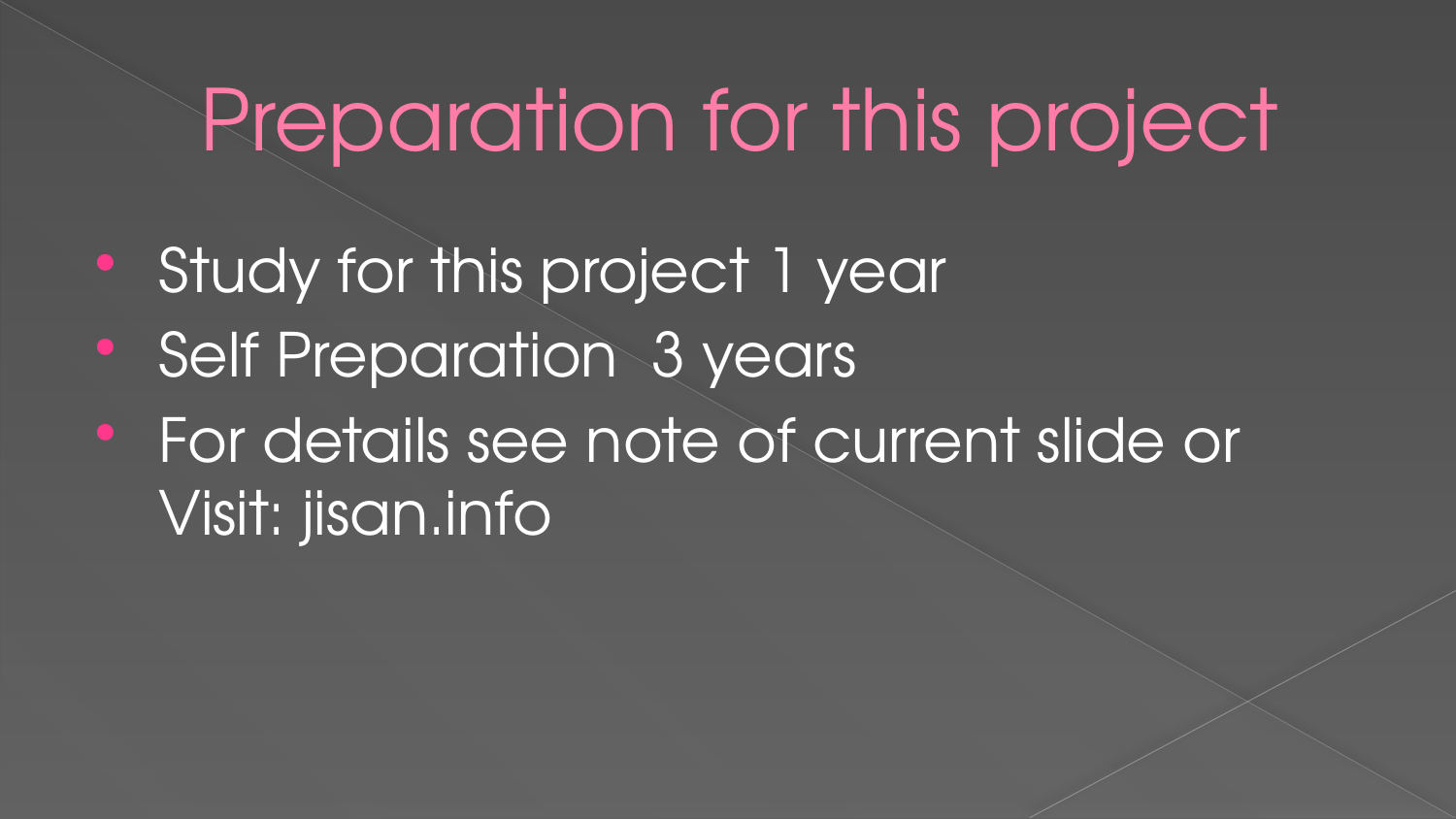

# Preparation for this project
Study for this project 1 year
Self Preparation  3 years
For details see note of current slide or Visit: jisan.info